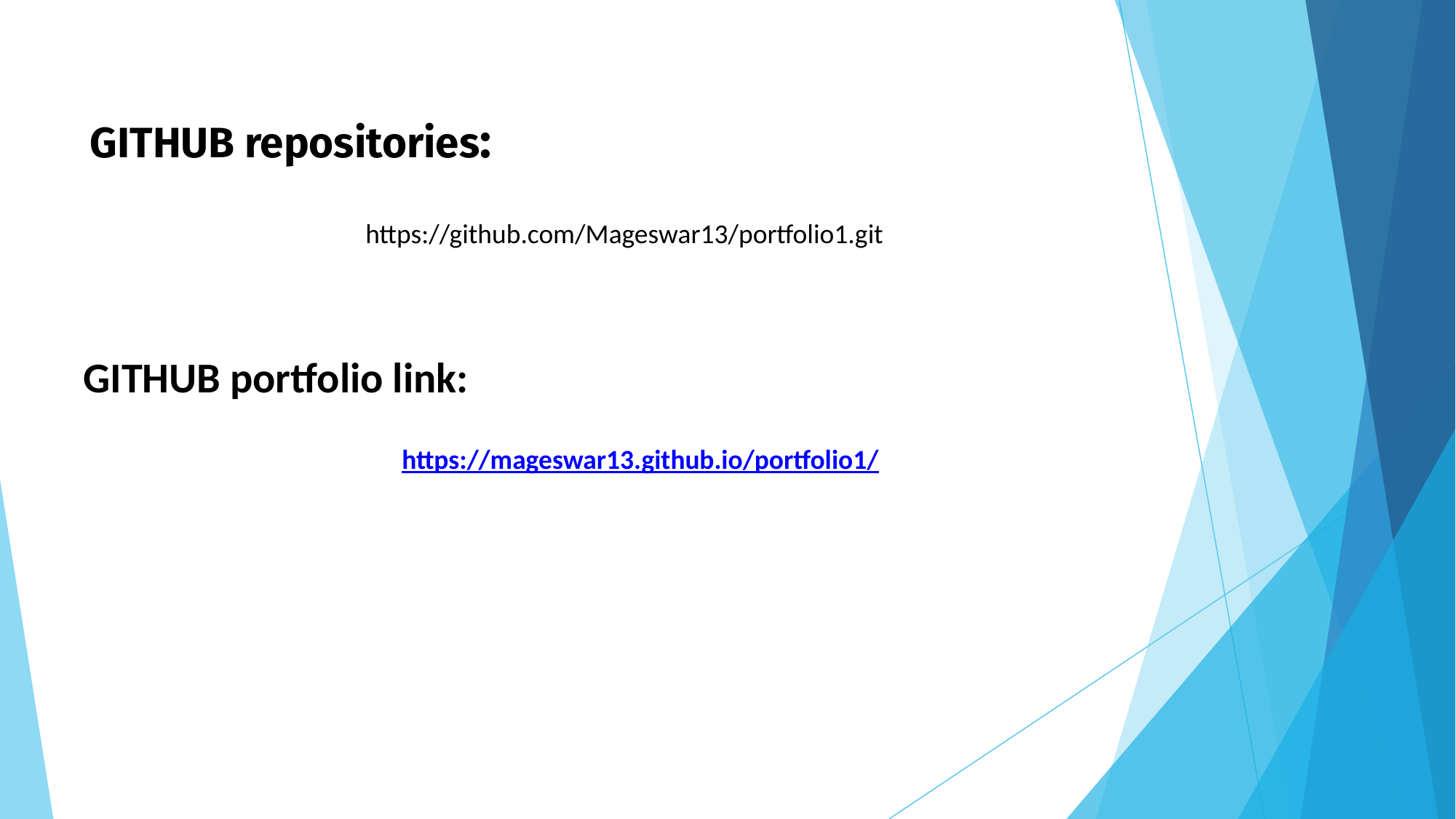

# GITHUB repositories:
https://github.com/Mageswar13/portfolio1.git
GITHUB portfolio link:
https://mageswar13.github.io/portfolio1/